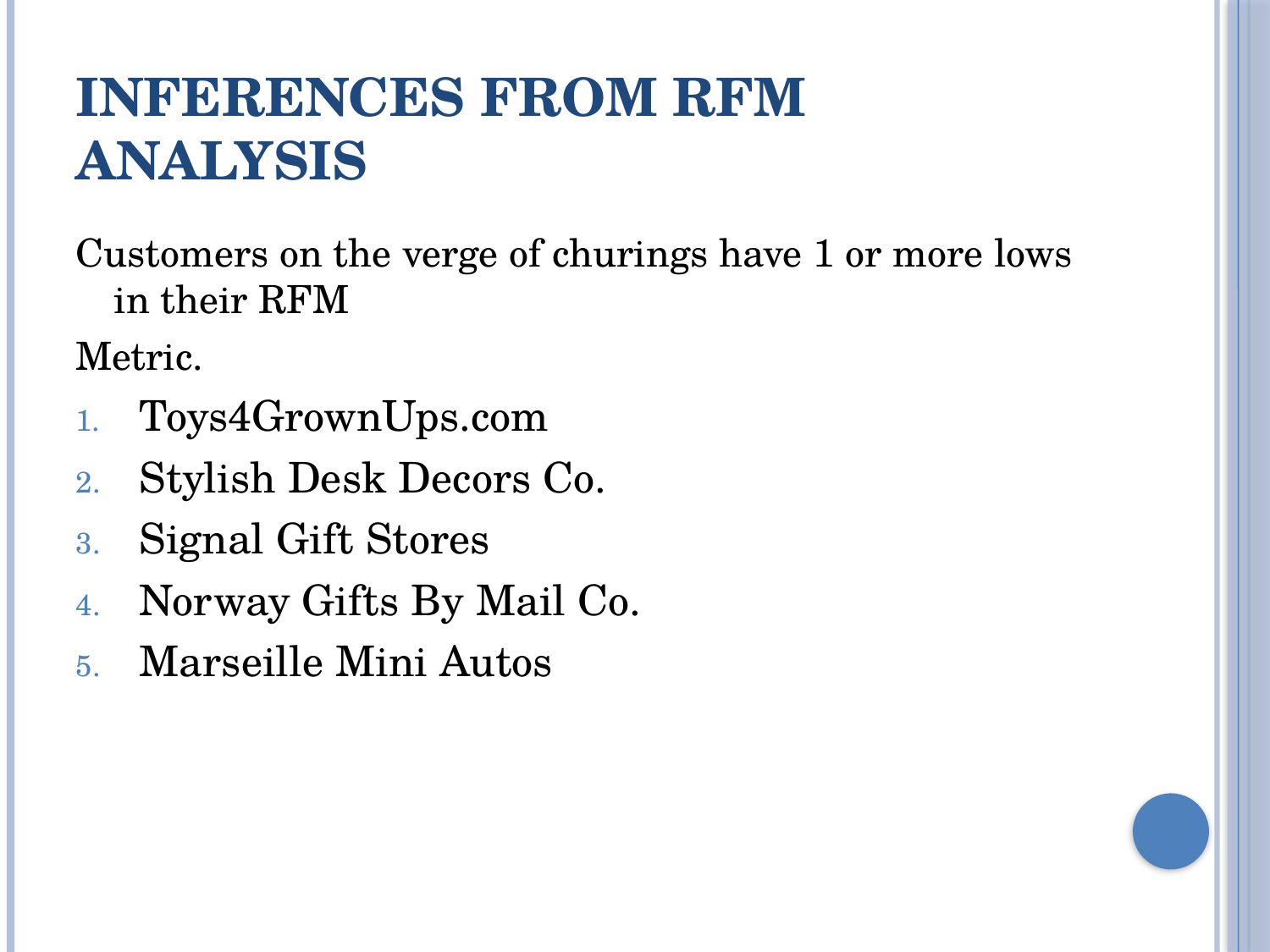

# Inferences from RFM Analysis
Customers on the verge of churings have 1 or more lows in their RFM
Metric.
Toys4GrownUps.com
Stylish Desk Decors Co.
Signal Gift Stores
Norway Gifts By Mail Co.
Marseille Mini Autos